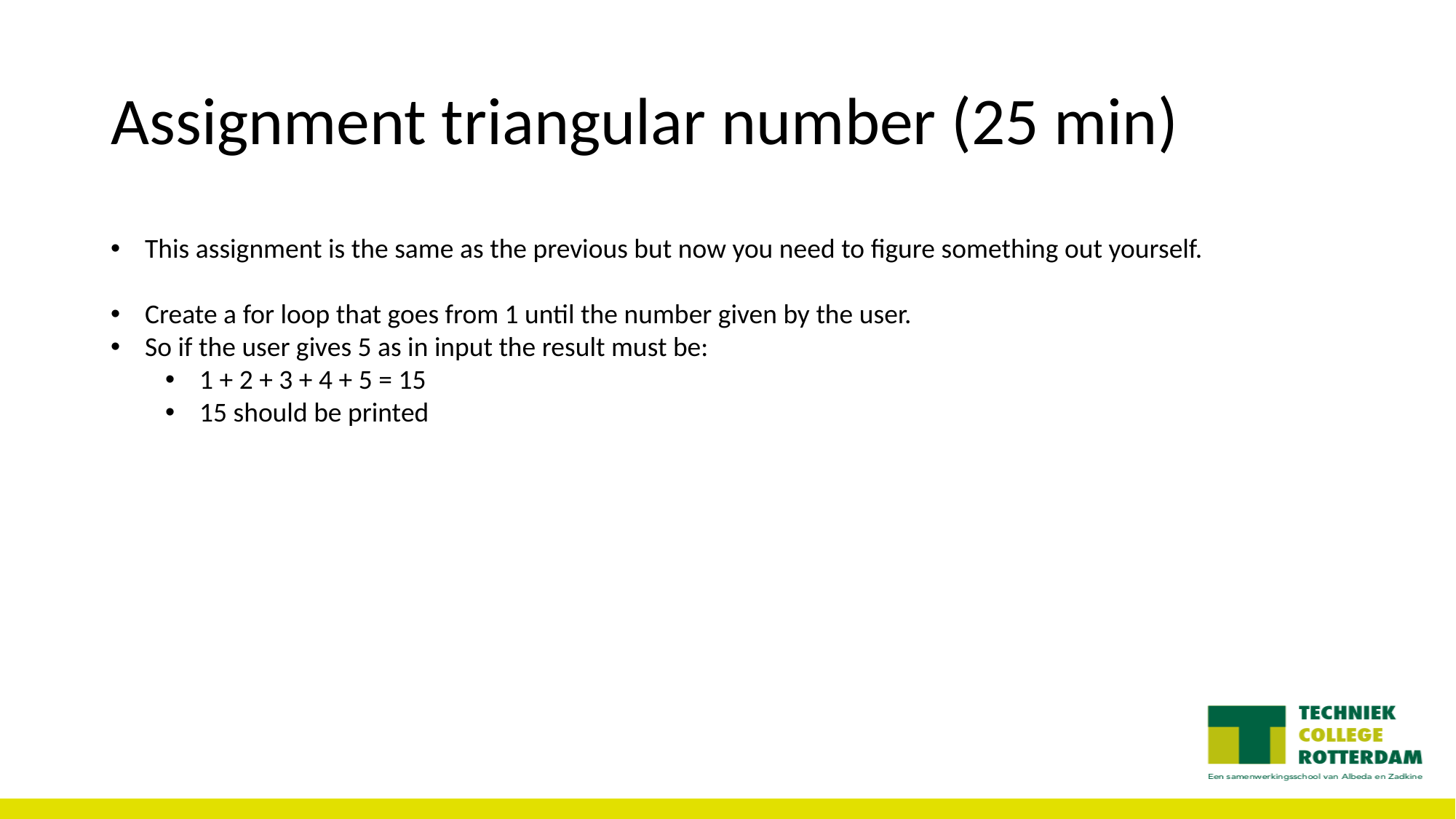

# Assignment triangular number (25 min)
This assignment is the same as the previous but now you need to figure something out yourself.

Create a for loop that goes from 1 until the number given by the user.
So if the user gives 5 as in input the result must be:
1 + 2 + 3 + 4 + 5 = 15
15 should be printed